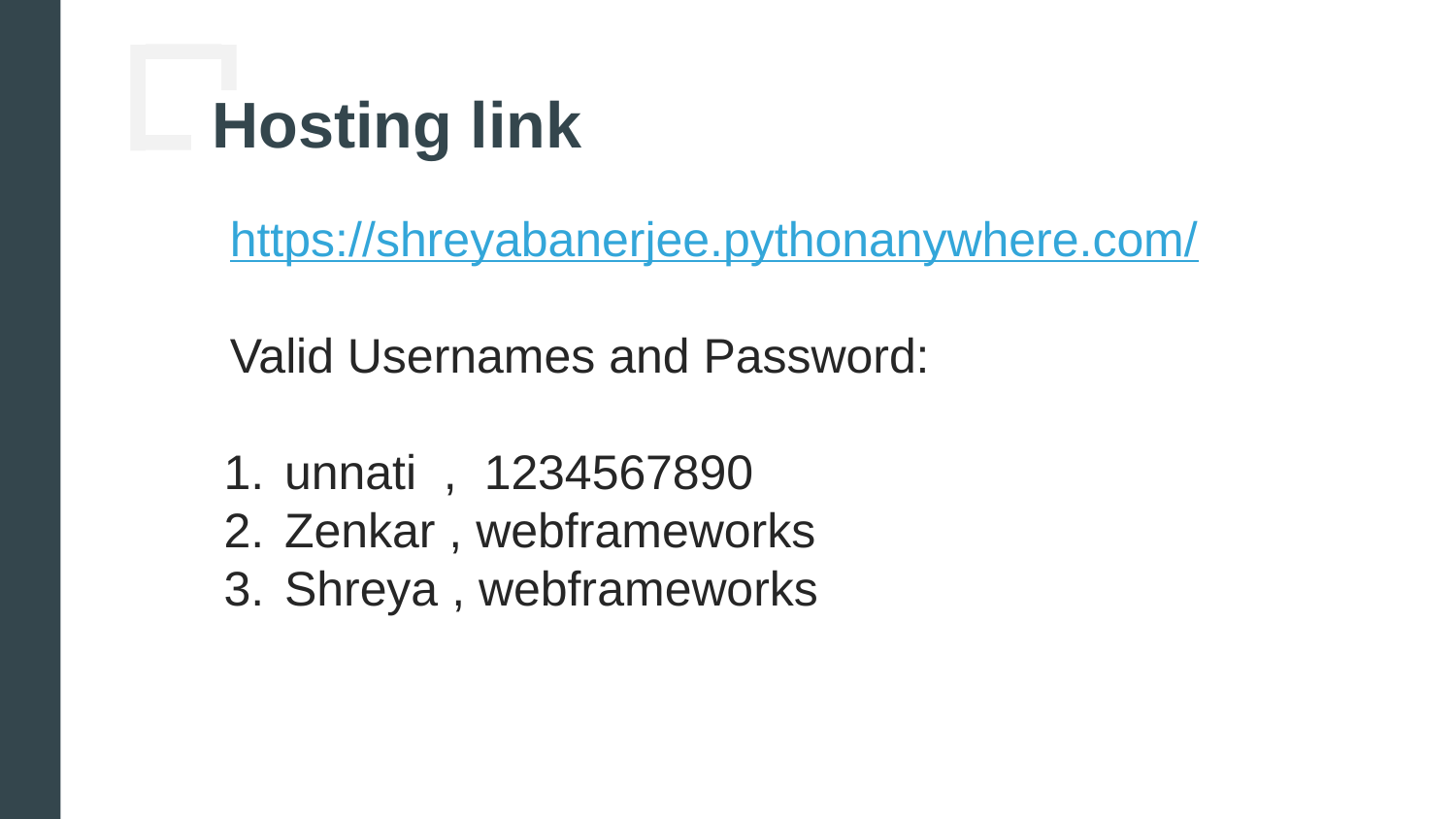

# Hosting link
https://shreyabanerjee.pythonanywhere.com/

Valid Usernames and Password:

unnati  ,  1234567890
Zenkar , webframeworks
Shreya , webframeworks